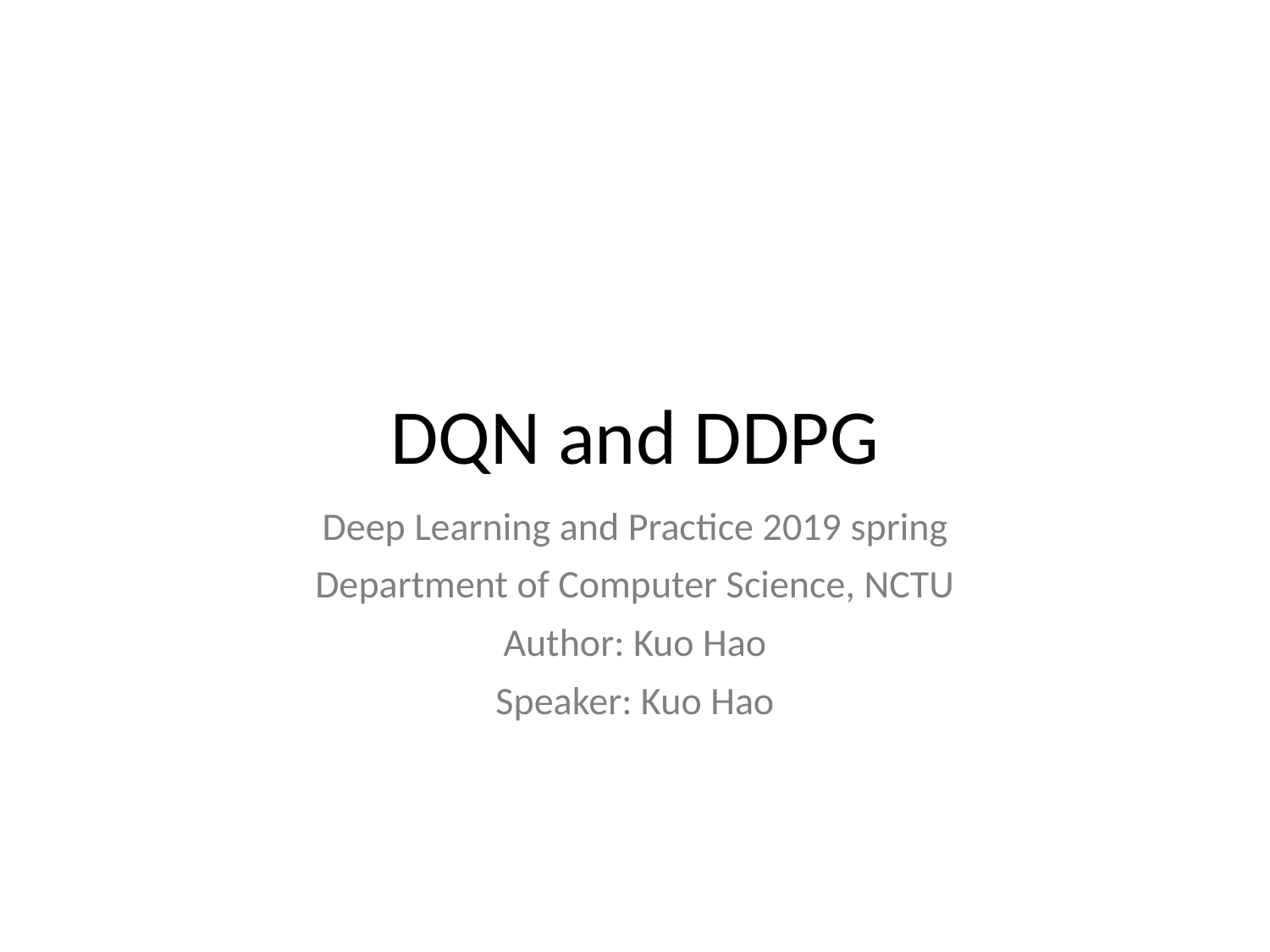

# DQN and DDPG
Deep Learning and Practice 2019 spring
Department of Computer Science, NCTU
Author: Kuo Hao
Speaker: Kuo Hao